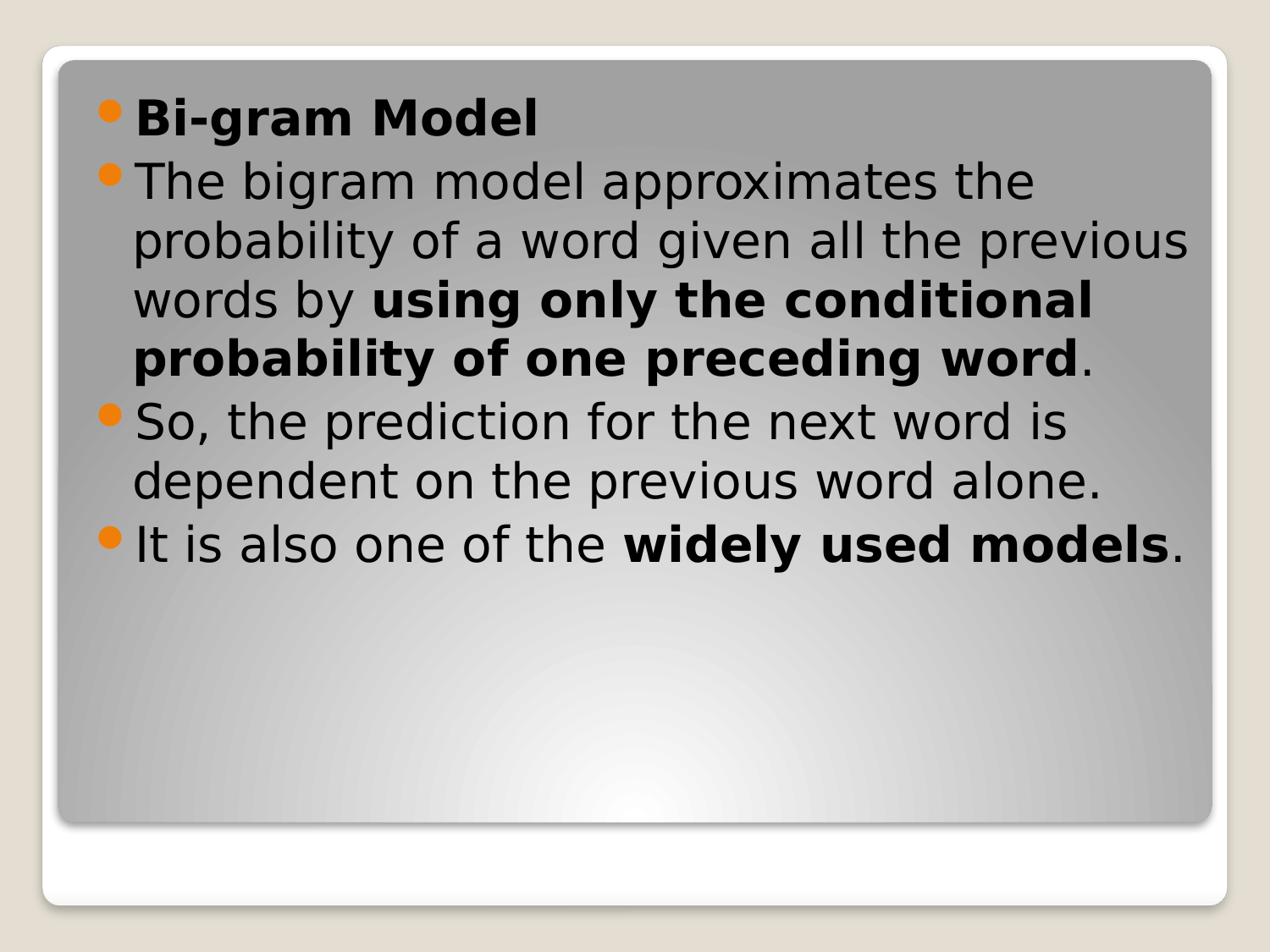

Bi-gram Model
The bigram model approximates the probability of a word given all the previous words by using only the conditional probability of one preceding word.
So, the prediction for the next word is dependent on the previous word alone.
It is also one of the widely used models.
#